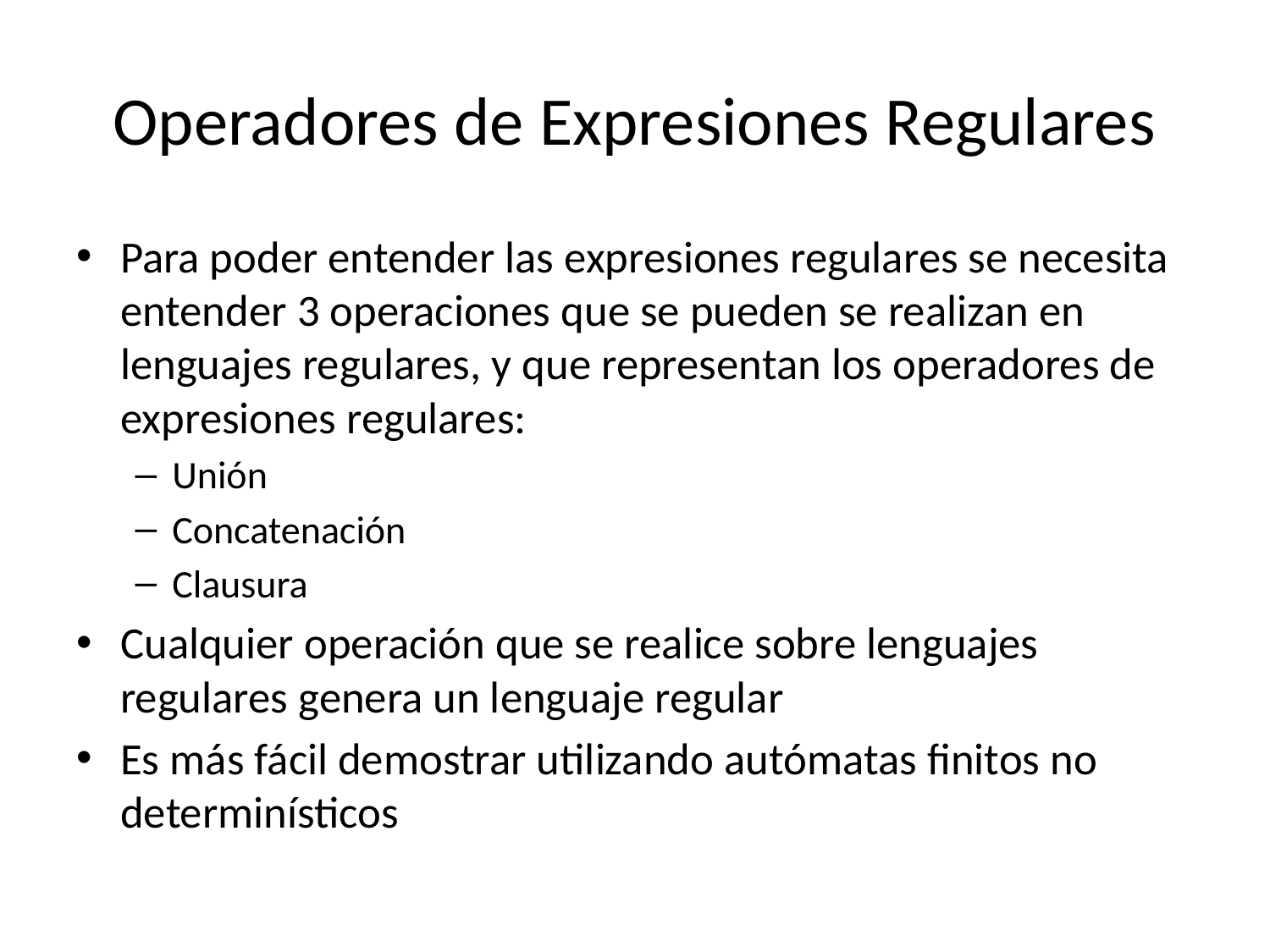

# Operadores de Expresiones Regulares
Para poder entender las expresiones regulares se necesita entender 3 operaciones que se pueden se realizan en lenguajes regulares, y que representan los operadores de expresiones regulares:
Unión
Concatenación
Clausura
Cualquier operación que se realice sobre lenguajes regulares genera un lenguaje regular
Es más fácil demostrar utilizando autómatas finitos no determinísticos